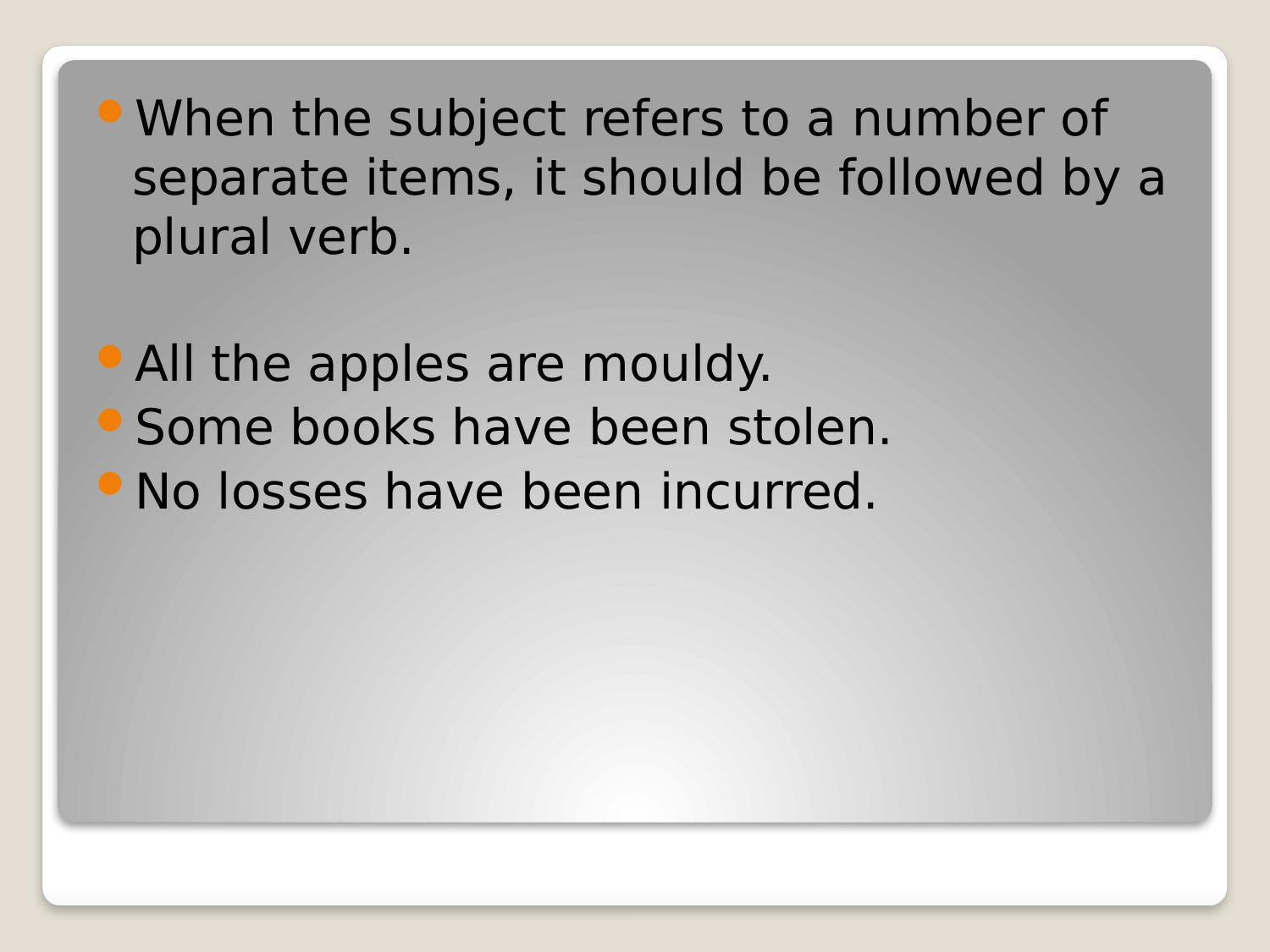

When the subject refers to a number of separate items, it should be followed by a plural verb.

All the apples are mouldy.
Some books have been stolen.
No losses have been incurred.
#